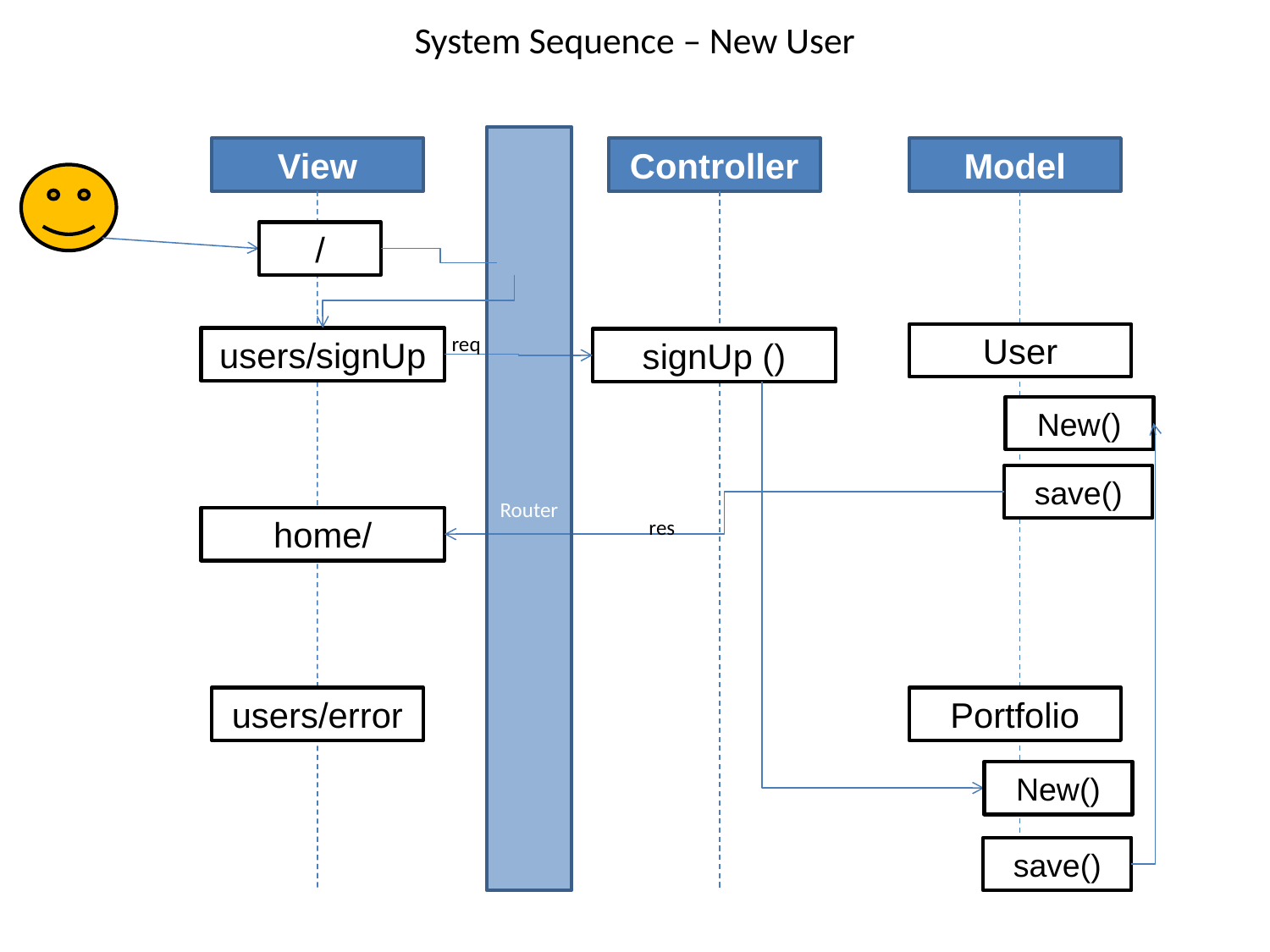

# System Sequence – New User
Router
View
Controller
Model

/

req
User
users/signUp
signUp ()
New()
save()
home/
res
users/error
Portfolio
New()
save()